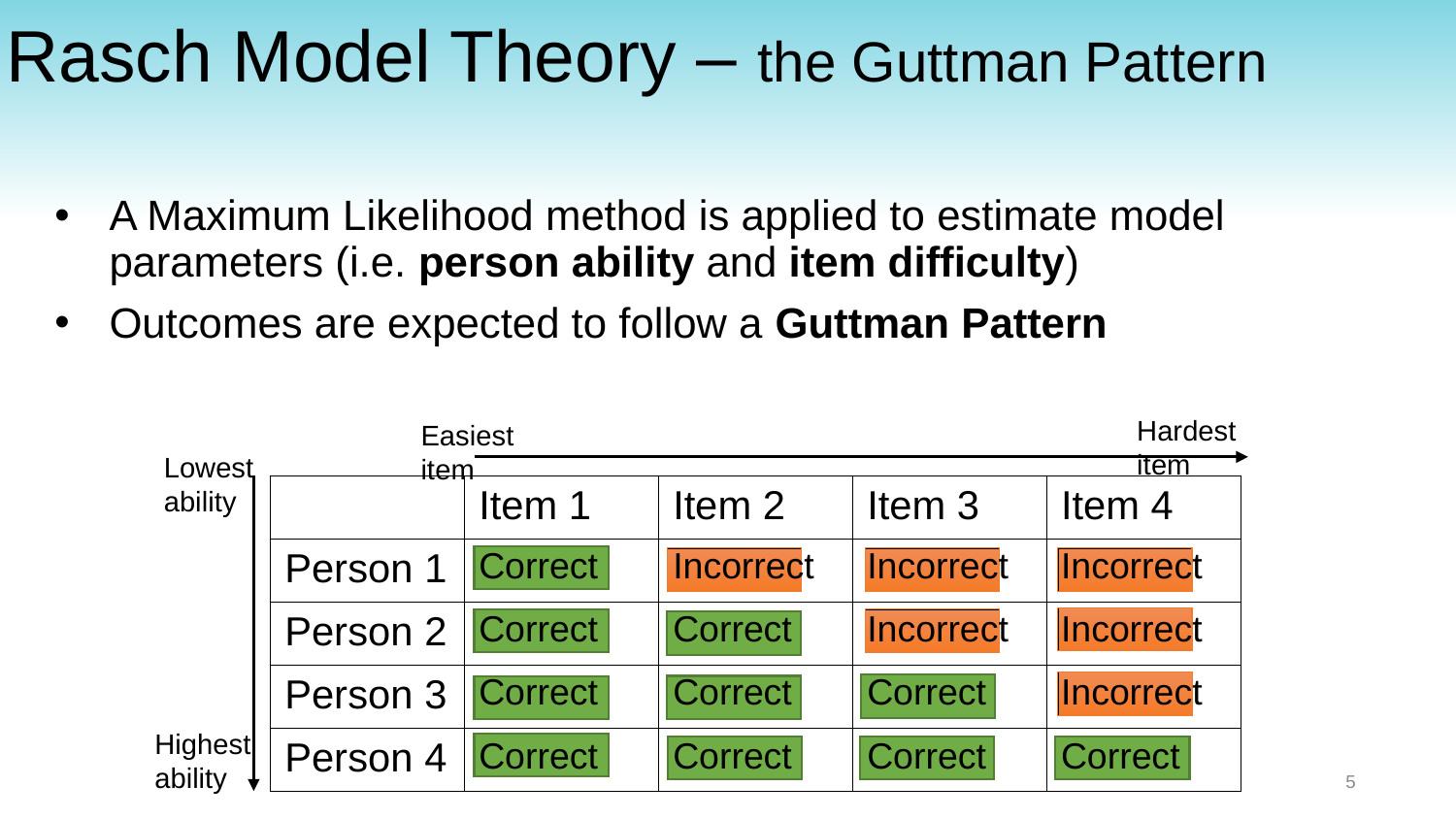

Rasch Model Theory – the Guttman Pattern
A Maximum Likelihood method is applied to estimate model parameters (i.e. person ability and item difficulty)
Outcomes are expected to follow a Guttman Pattern

Hardest item
Easiest item
Lowest ability
|  | Item 1 | Item 2 | Item 3 | Item 4 |
| --- | --- | --- | --- | --- |
| Person 1 | Correct | Incorrect | Incorrect | Incorrect |
| Person 2 | Correct | Correct | Incorrect | Incorrect |
| Person 3 | Correct | Correct | Correct | Incorrect |
| Person 4 | Correct | Correct | Correct | Correct |

Highest ability

5